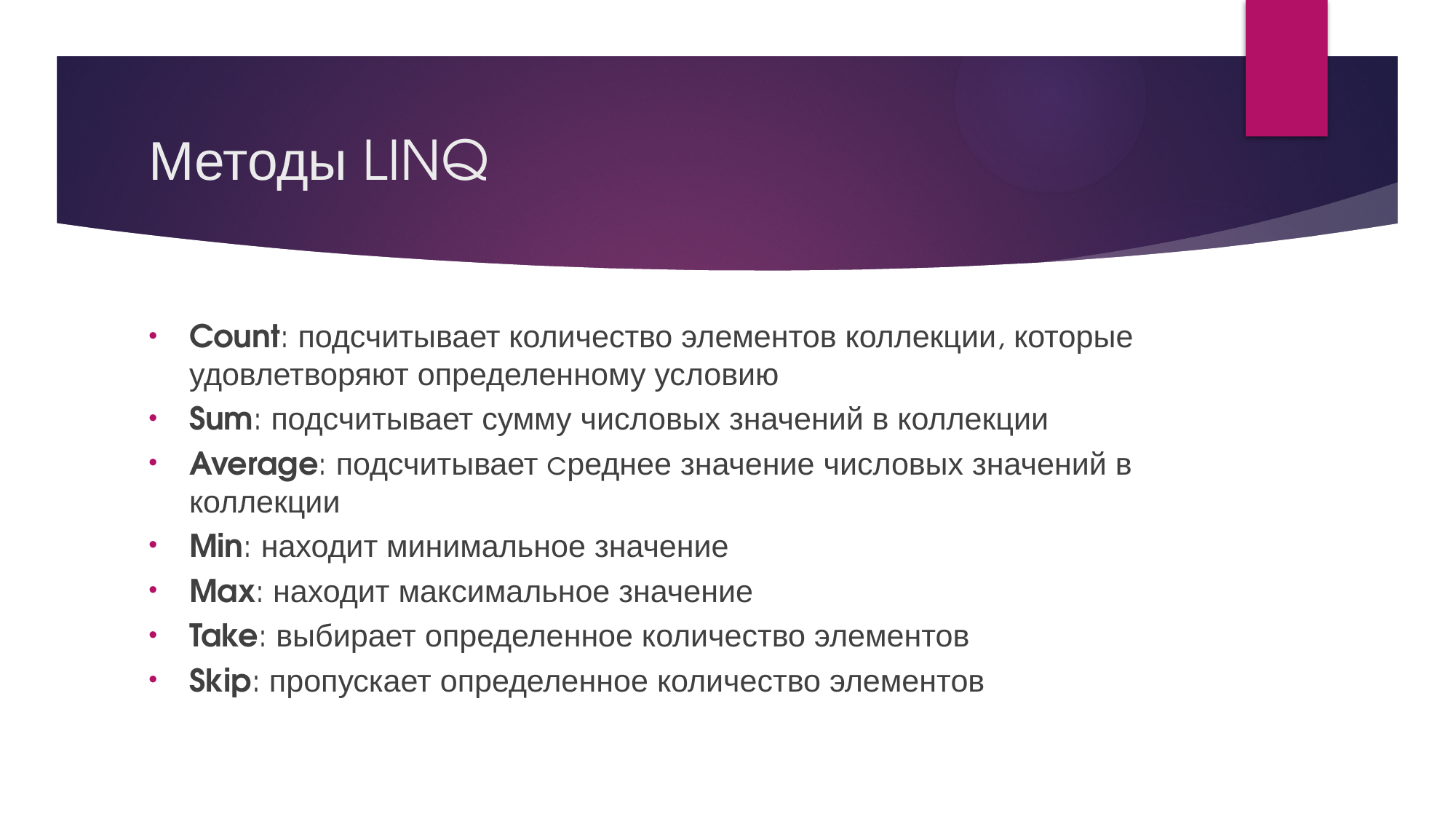

# Методы LINQ
Count: подсчитывает количество элементов коллекции, которые удовлетворяют определенному условию
Sum: подсчитывает сумму числовых значений в коллекции
Average: подсчитывает cреднее значение числовых значений в коллекции
Min: находит минимальное значение
Max: находит максимальное значение
Take: выбирает определенное количество элементов
Skip: пропускает определенное количество элементов